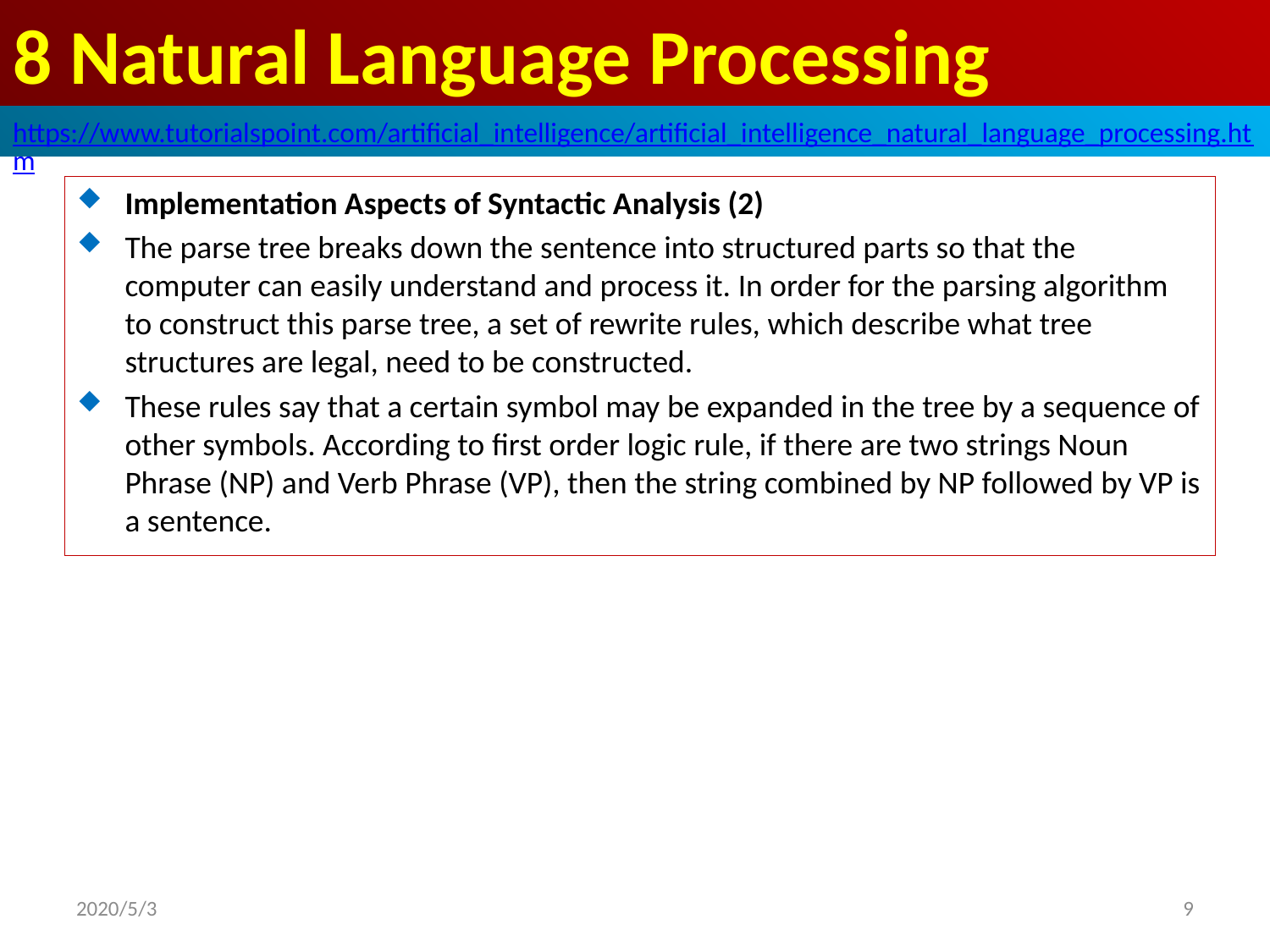

# 8 Natural Language Processing
https://www.tutorialspoint.com/artificial_intelligence/artificial_intelligence_natural_language_processing.htm
Implementation Aspects of Syntactic Analysis (2)
The parse tree breaks down the sentence into structured parts so that the computer can easily understand and process it. In order for the parsing algorithm to construct this parse tree, a set of rewrite rules, which describe what tree structures are legal, need to be constructed.
These rules say that a certain symbol may be expanded in the tree by a sequence of other symbols. According to first order logic rule, if there are two strings Noun Phrase (NP) and Verb Phrase (VP), then the string combined by NP followed by VP is a sentence.
2020/5/3
9